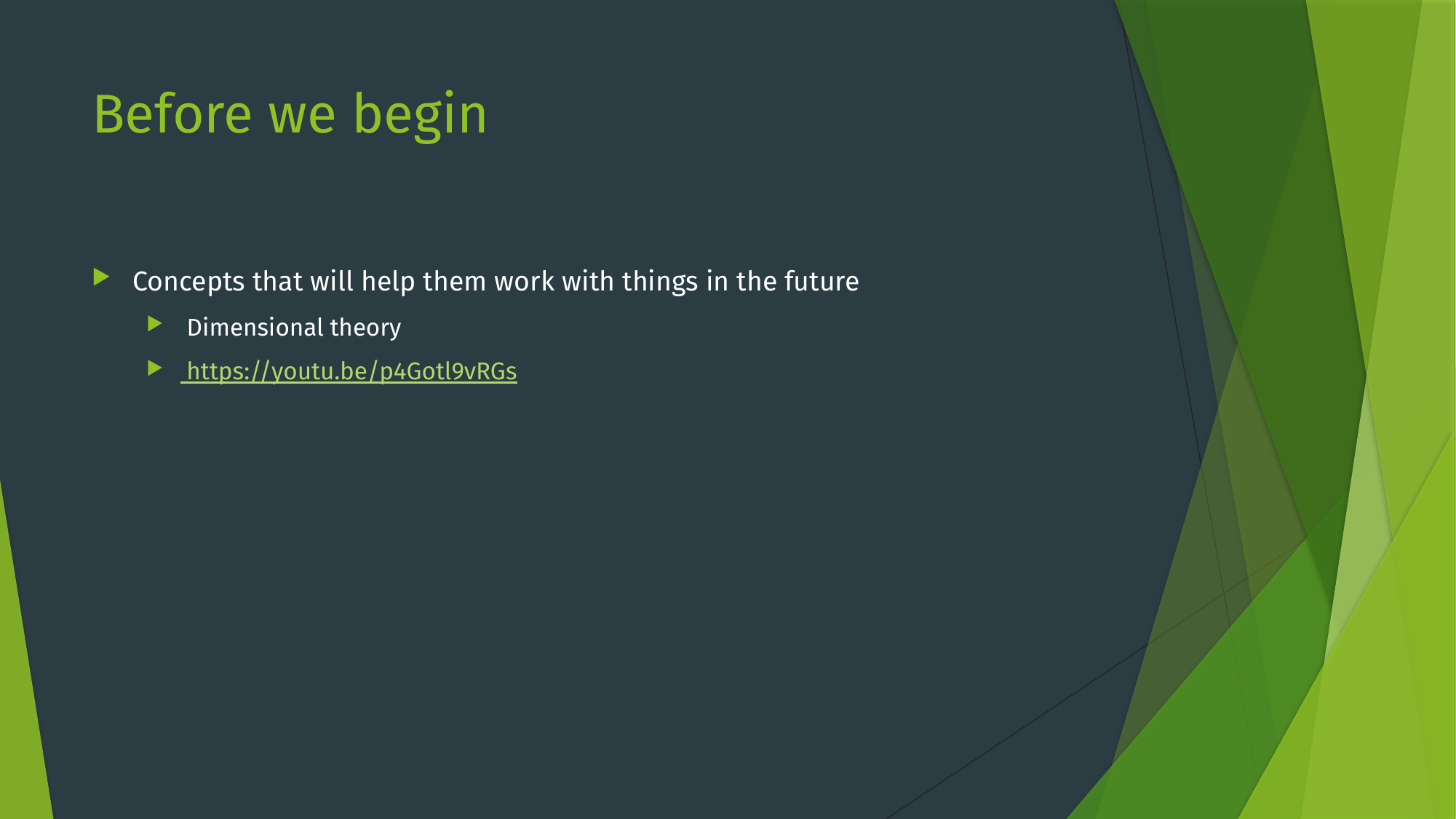

# Before we begin
Concepts that will help them work with things in the future
 Dimensional theory
 https://youtu.be/p4Gotl9vRGs